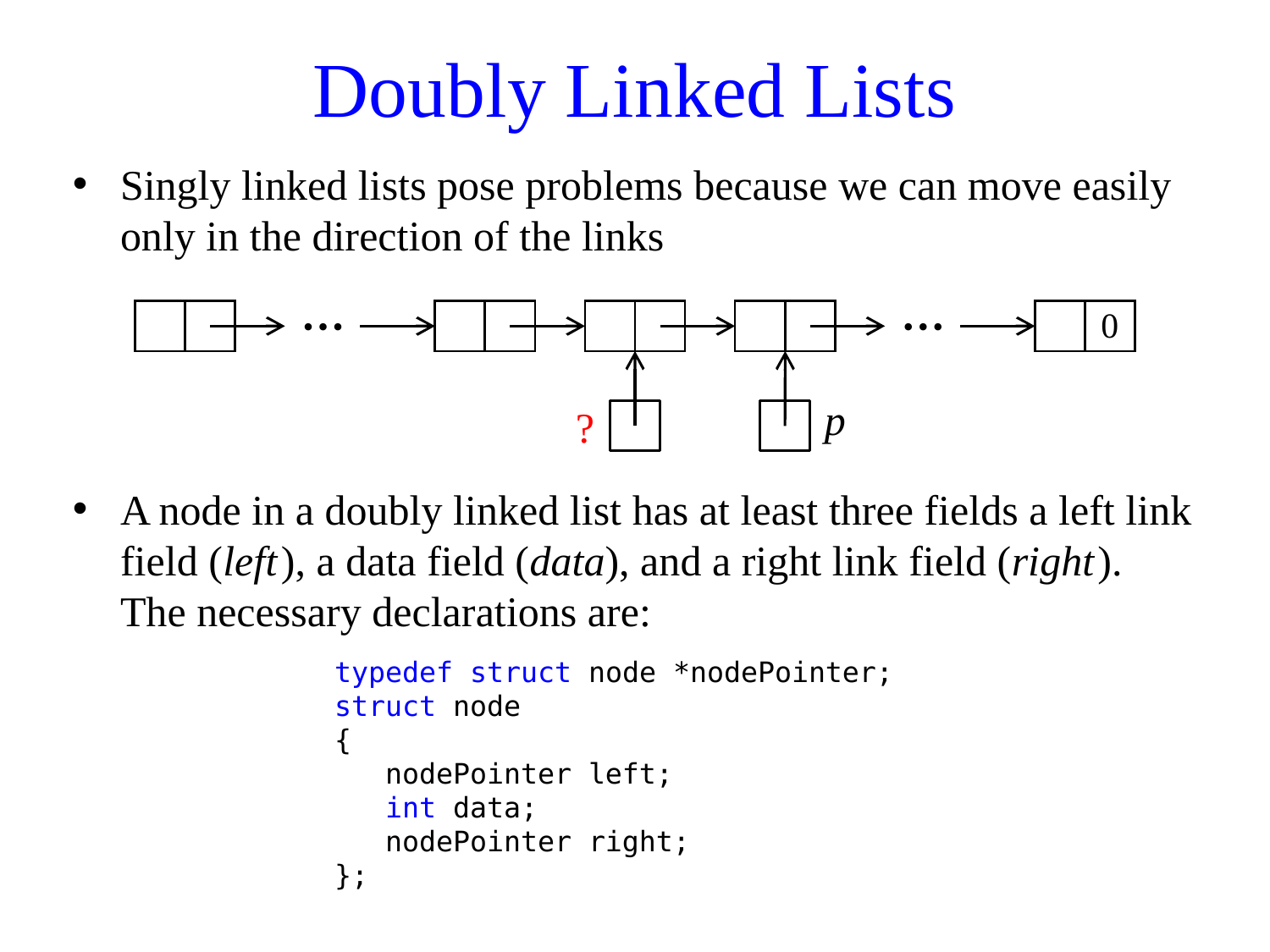

# Doubly Linked Lists
Singly linked lists pose problems because we can move easily only in the direction of the links
|  |  | ••• |  |  |  |  |  |  |  |  | ••• |  | 0 |
| --- | --- | --- | --- | --- | --- | --- | --- | --- | --- | --- | --- | --- | --- |
?

p
A node in a doubly linked list has at least three fields a left link field (left), a data field (data), and a right link field (right). The necessary declarations are:

typedef struct node *nodePointer;
struct node
{
   nodePointer left;
   int data;
   nodePointer right;
};